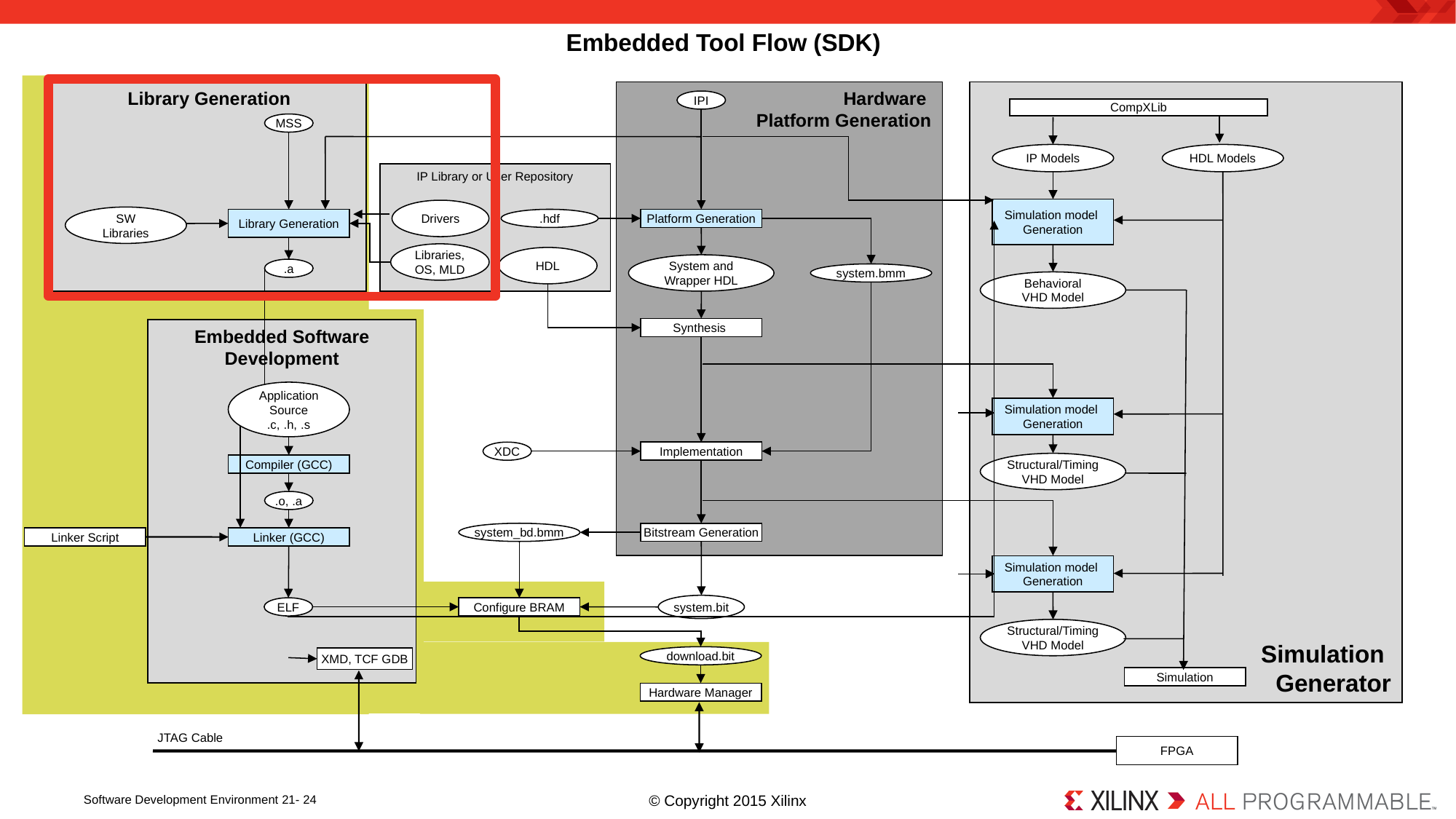

Embedded Tool Flow (SDK)

Library Generation
Simulation
Generator
Hardware
Platform Generation
IPI
CompXLib
MSS

IP Models
HDL Models
IP Library or User Repository

Simulation model
Generation
Drivers
SW
Libraries
Library Generation
.hdf
Platform Generation

Libraries,
OS, MLD
HDL
System and
Wrapper HDL
.a
system.bmm
Behavioral
VHD Model

Synthesis
Embedded Software
Development
Application
Source
.c, .h, .s
Simulation model
Generation

XDC
Implementation
Structural/Timing
VHD Model
Compiler (GCC)

.o, .a
system_bd.bmm
Bitstream Generation
Linker (GCC)
Linker Script

Simulation model
Generation

system.bit
ELF
Configure BRAM
Structural/Timing
VHD Model

download.bit
XMD, TCF GDB
Simulation

Hardware Manager

JTAG Cable
FPGA

© Copyright 2015 Xilinx
Software Development Environment 21- 24